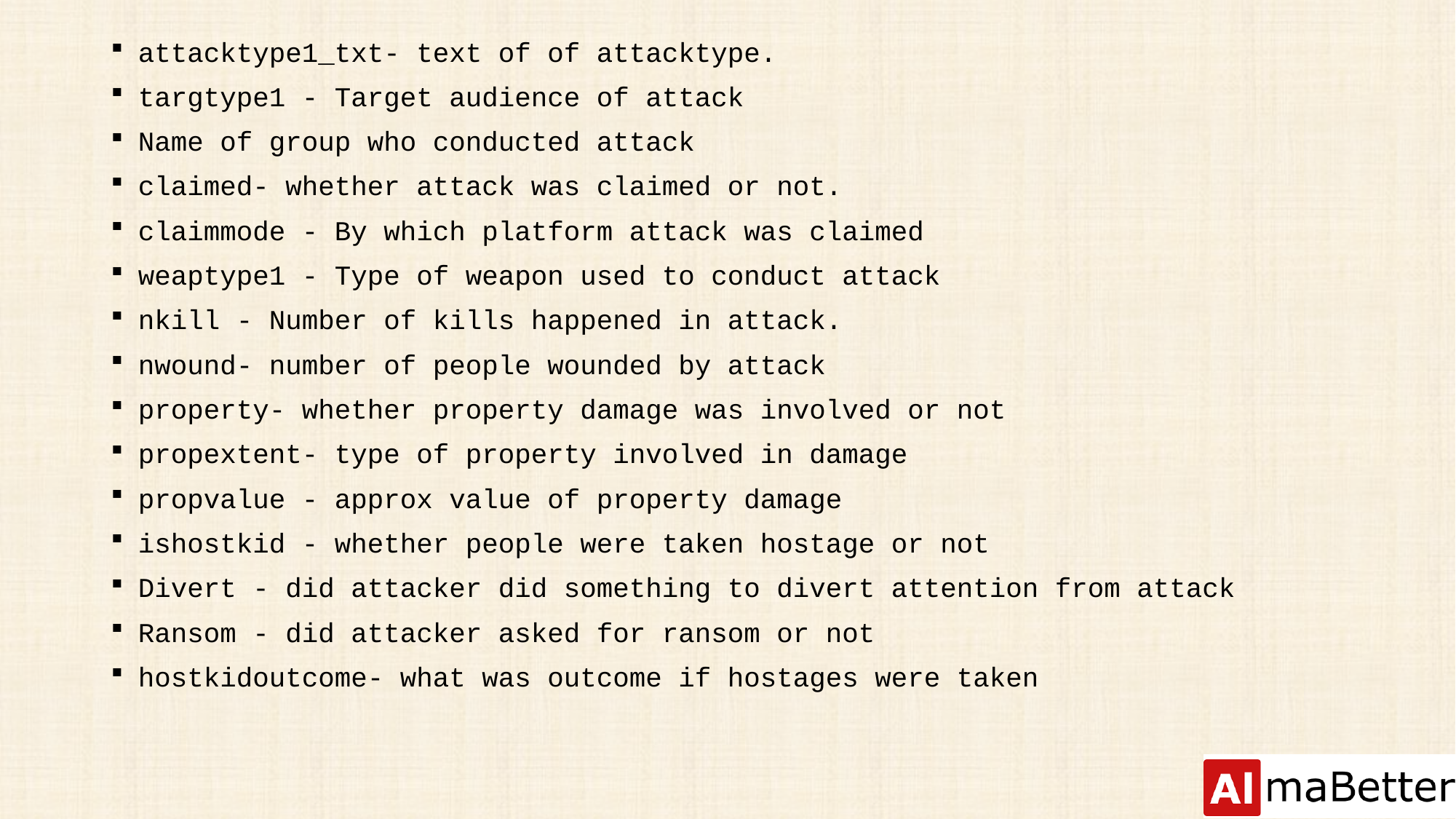

attacktype1_txt- text of of attacktype.
targtype1 - Target audience of attack
Name of group who conducted attack
claimed- whether attack was claimed or not.
claimmode - By which platform attack was claimed
weaptype1 - Type of weapon used to conduct attack
nkill - Number of kills happened in attack.
nwound- number of people wounded by attack
property- whether property damage was involved or not
propextent- type of property involved in damage
propvalue - approx value of property damage
ishostkid - whether people were taken hostage or not
Divert - did attacker did something to divert attention from attack
Ransom - did attacker asked for ransom or not
hostkidoutcome- what was outcome if hostages were taken